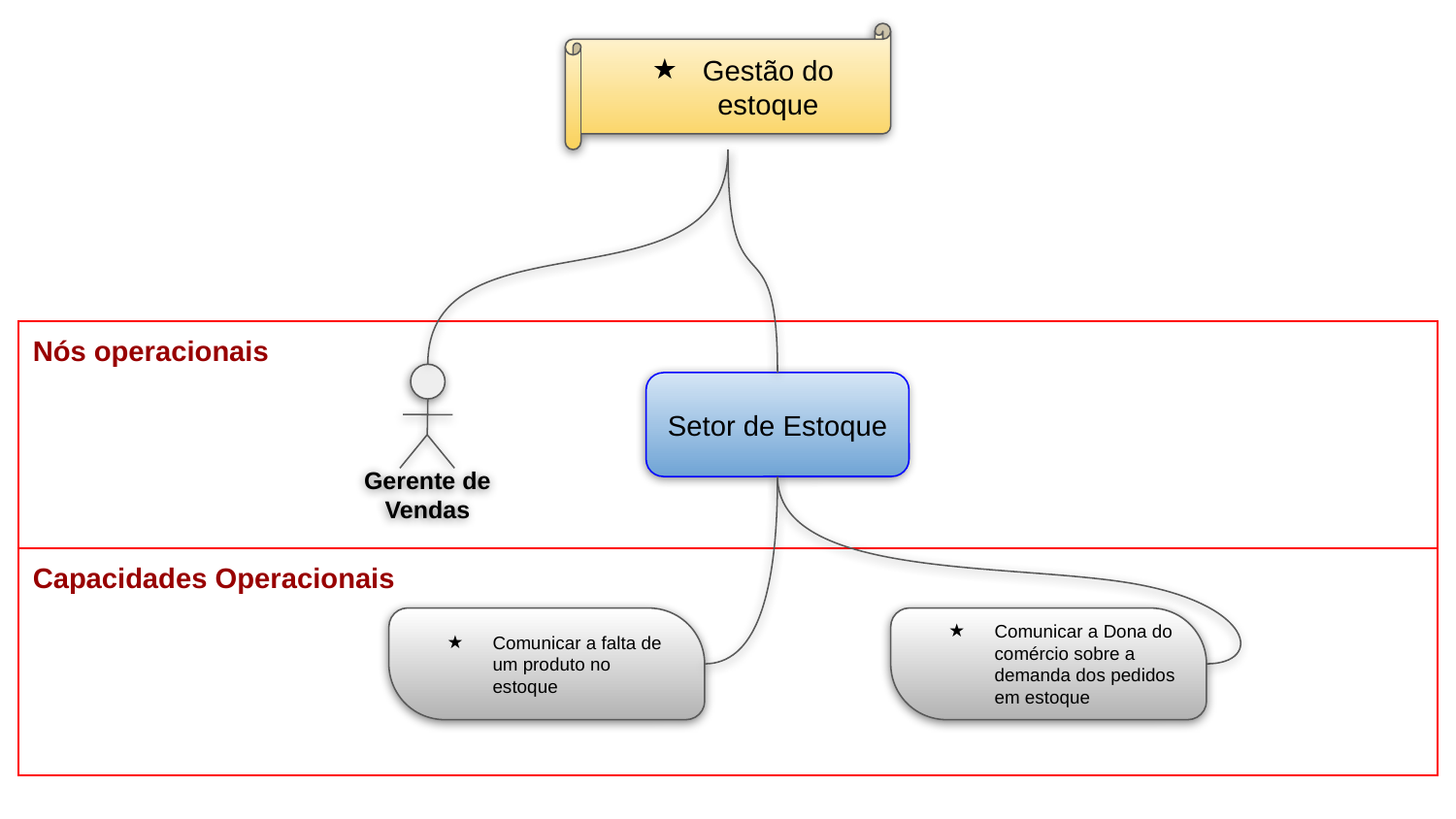

Gestão do estoque
| Nós operacionais |
| --- |
| Capacidades Operacionais |

Gerente de Vendas
Setor de Estoque
Comunicar a falta de um produto no estoque
Comunicar a Dona do comércio sobre a demanda dos pedidos em estoque